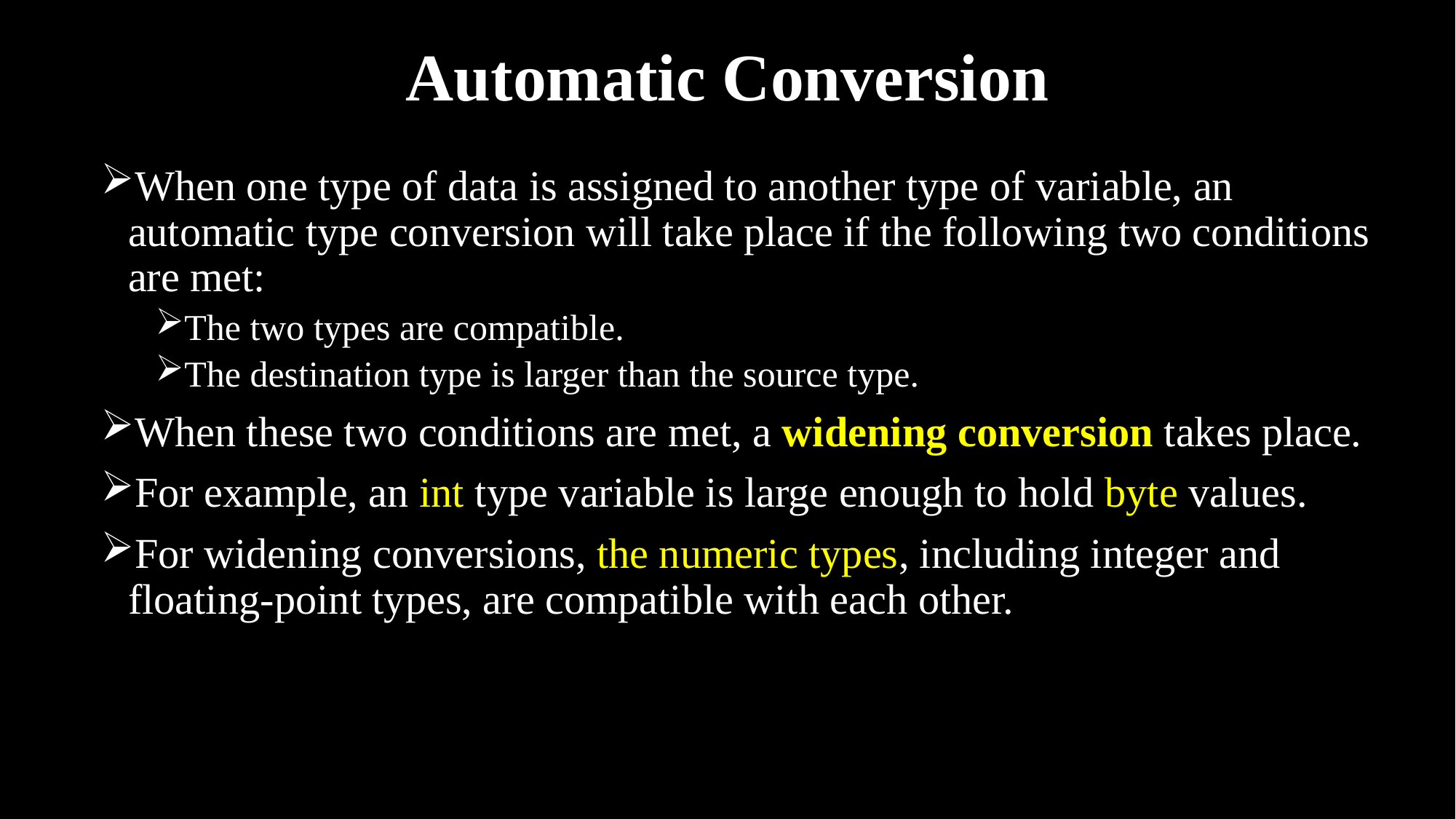

# Automatic Conversion
When one type of data is assigned to another type of variable, an automatic type conversion will take place if the following two conditions are met:
The two types are compatible.
The destination type is larger than the source type.
When these two conditions are met, a widening conversion takes place.
For example, an int type variable is large enough to hold byte values.
For widening conversions, the numeric types, including integer and floating-point types, are compatible with each other.